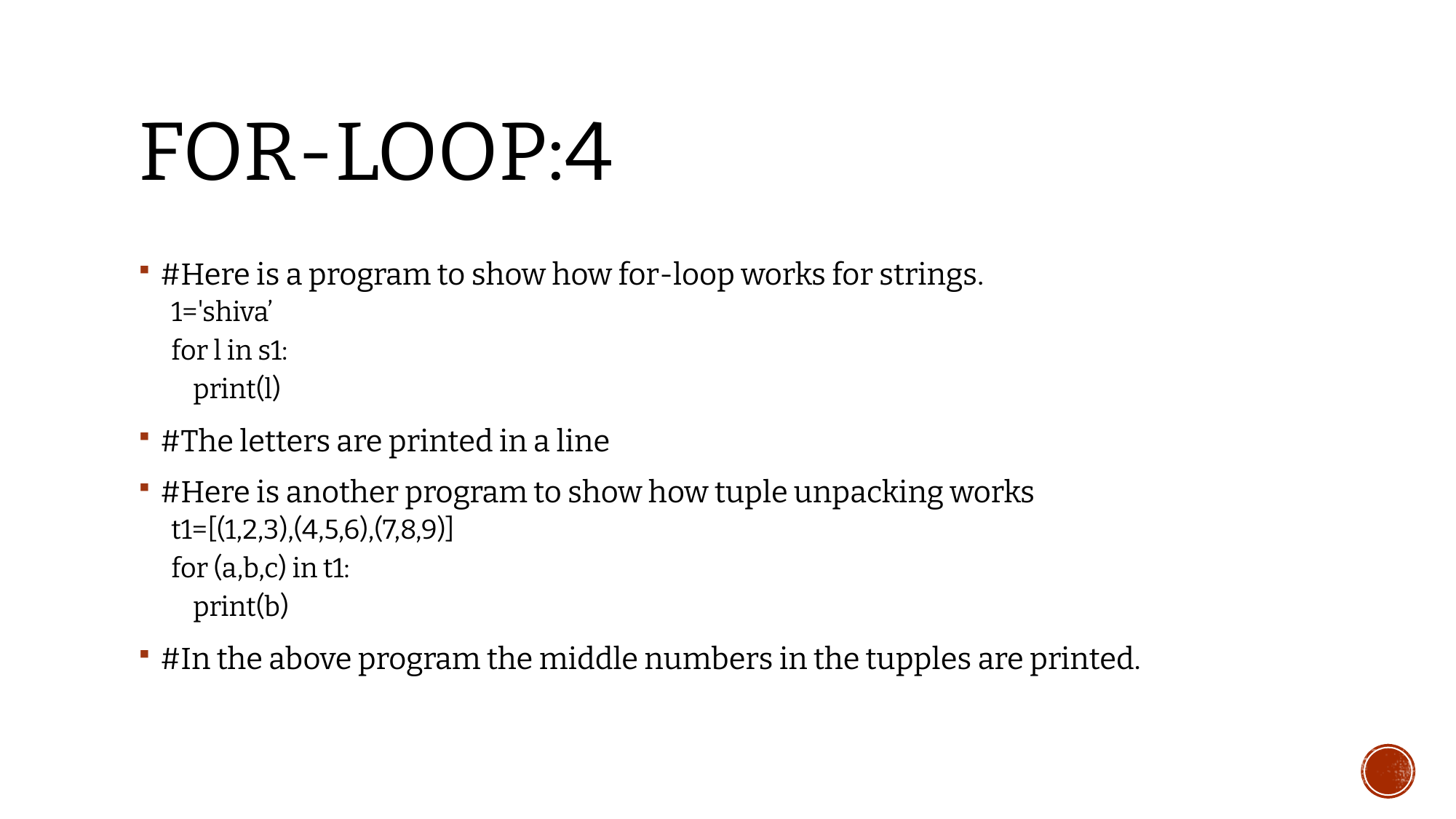

# For-loop:4
#Here is a program to show how for-loop works for strings.
1='shiva’
for l in s1:
    print(l)
#The letters are printed in a line
#Here is another program to show how tuple unpacking works
t1=[(1,2,3),(4,5,6),(7,8,9)]
for (a,b,c) in t1:
    print(b)
#In the above program the middle numbers in the tupples are printed.